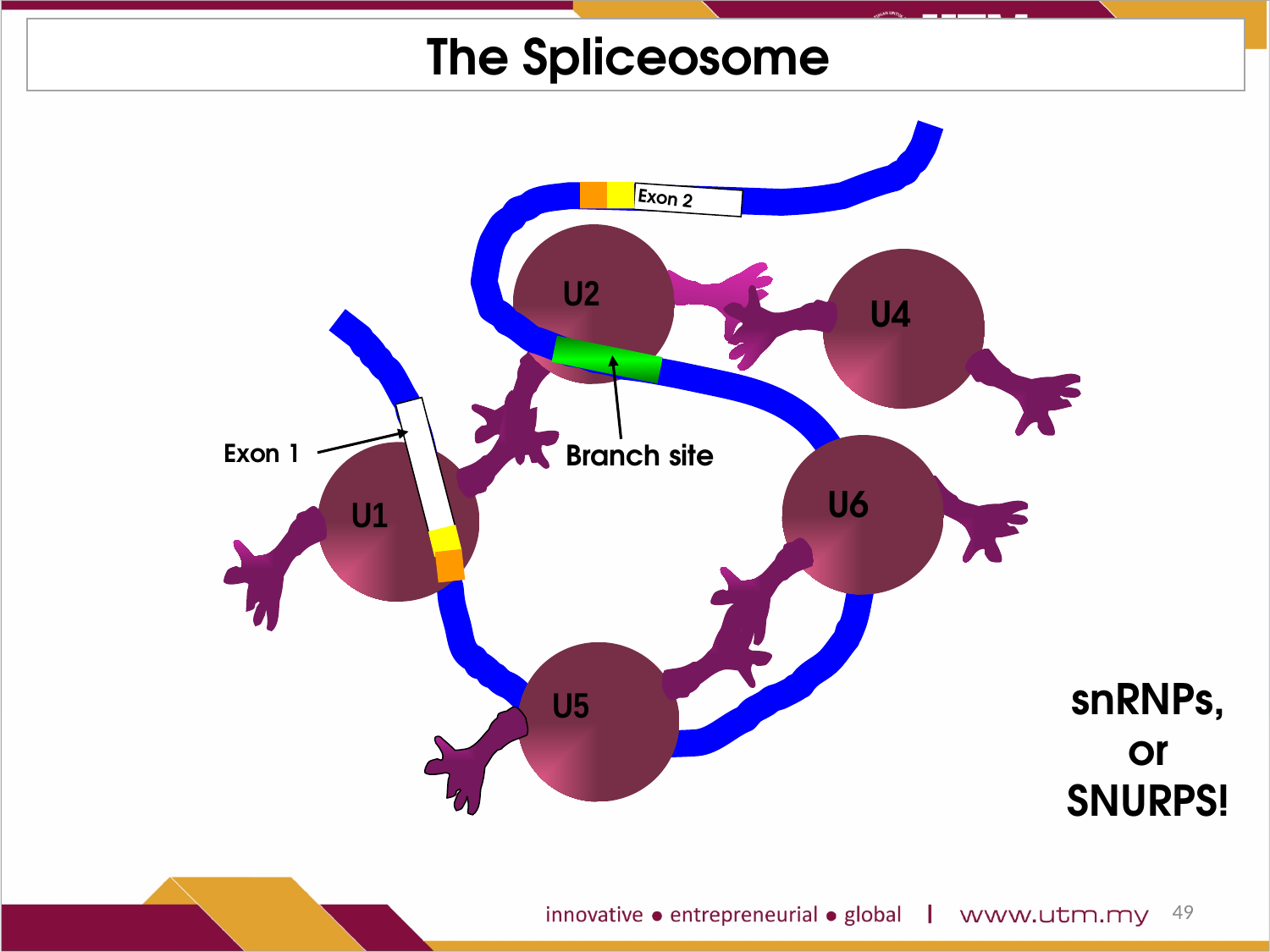

The Spliceosome

Exon 2

U2

U4

Exon 1

Branch site

U6
U1

U5

snRNPs, or SNURPS!
49